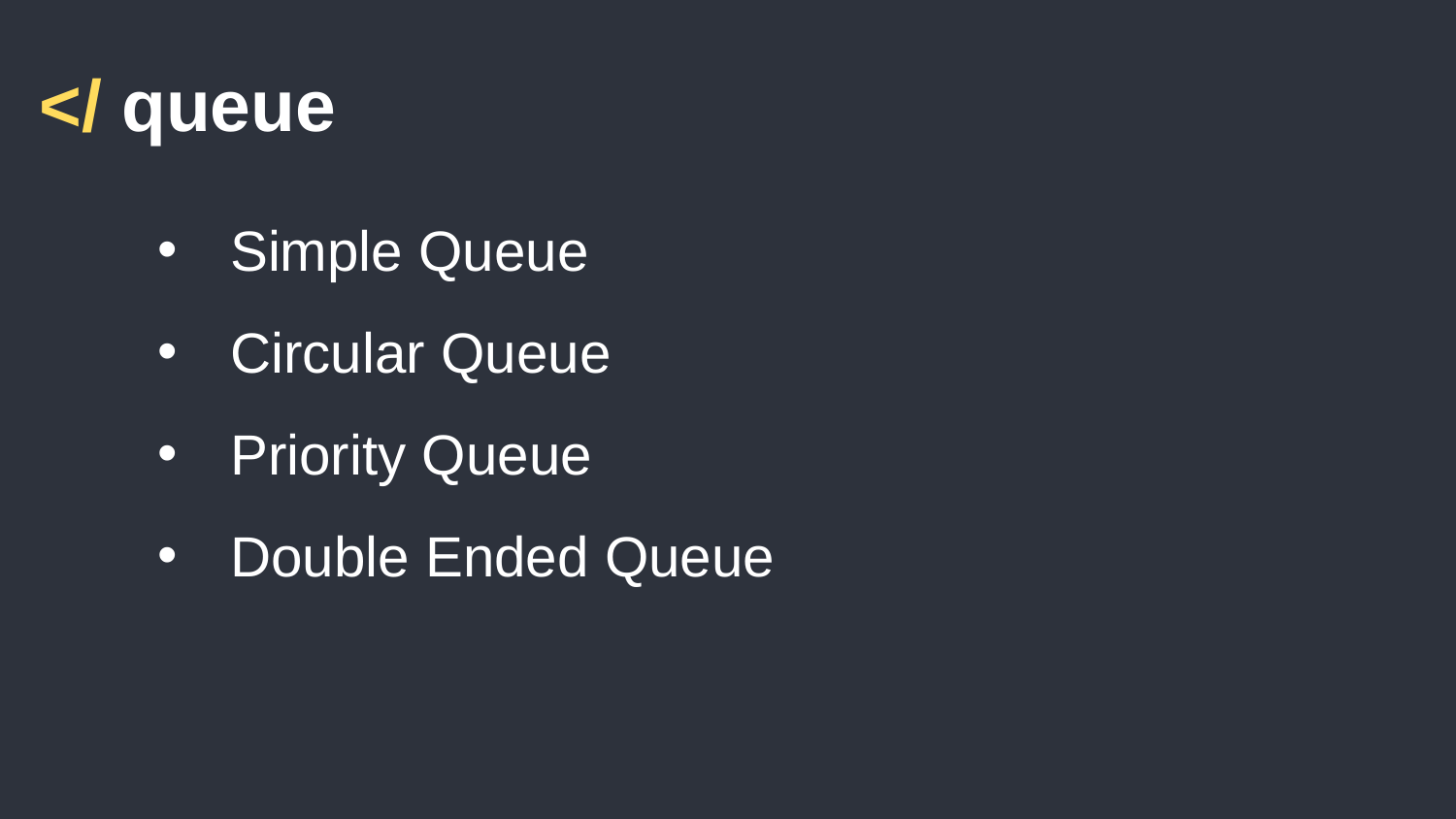

</ queue
Simple Queue
Circular Queue
Priority Queue
Double Ended Queue